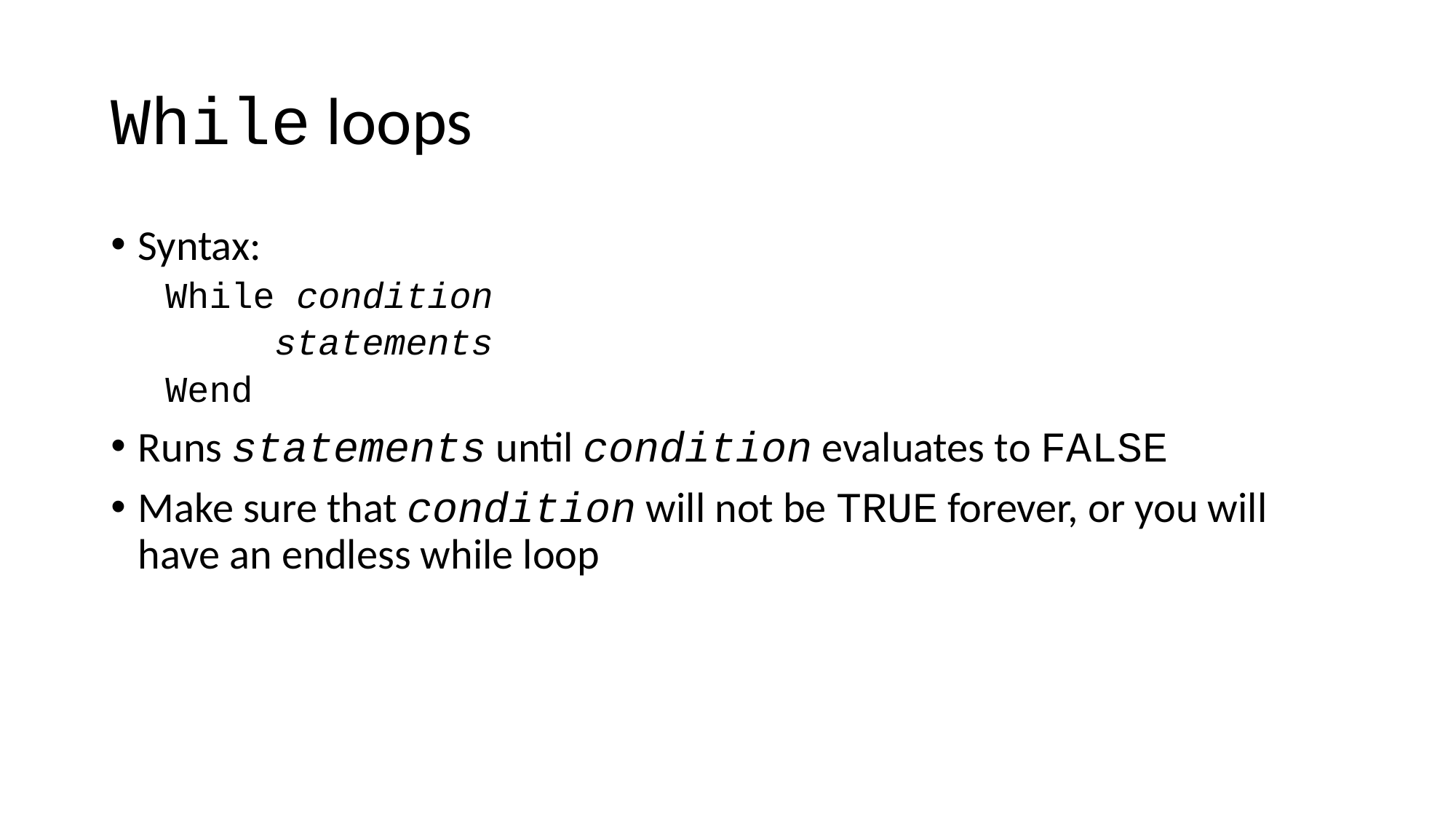

# While loops
Syntax:
While condition
	statements
Wend
Runs statements until condition evaluates to FALSE
Make sure that condition will not be TRUE forever, or you will have an endless while loop